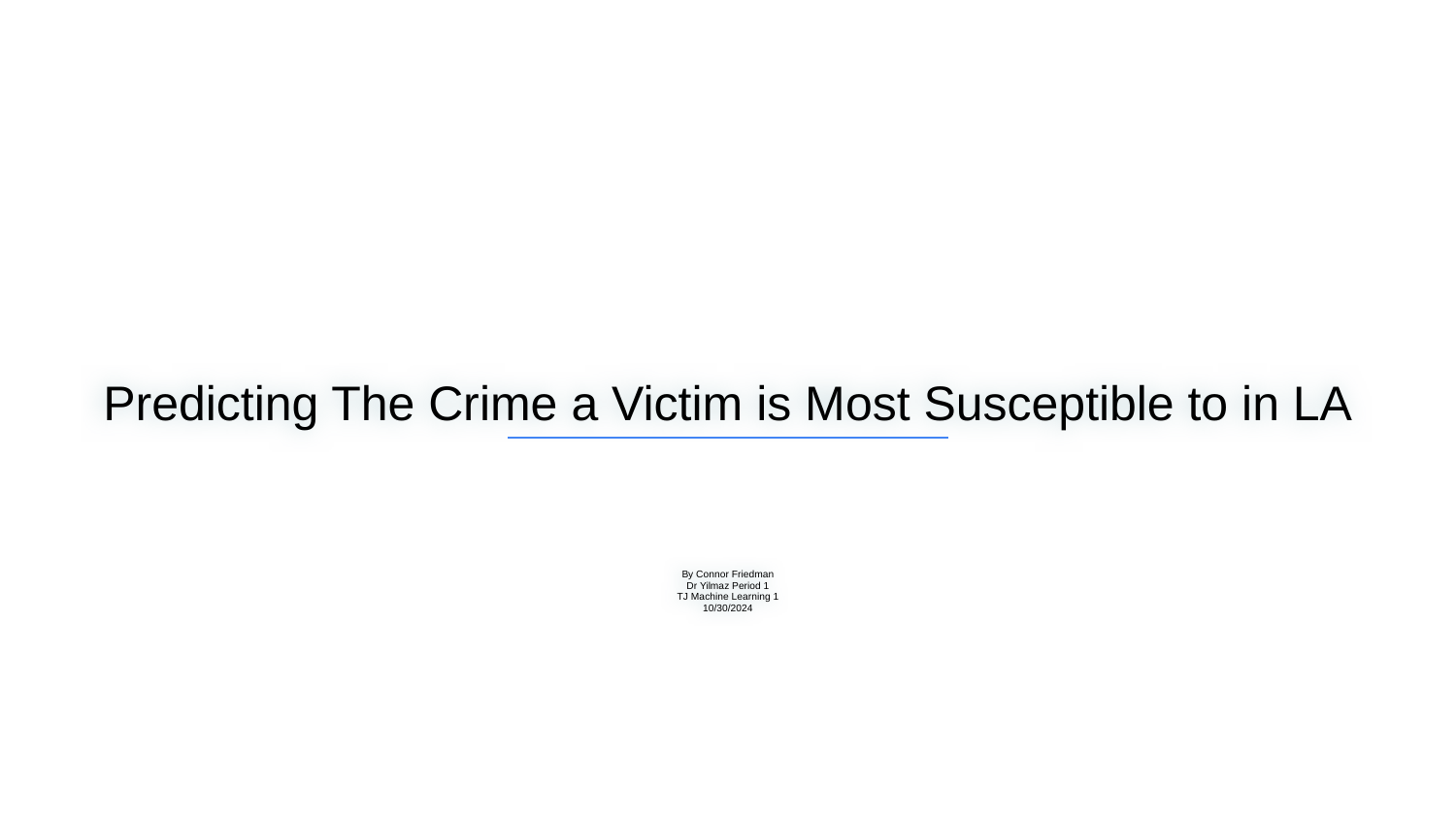

# Predicting The Crime a Victim is Most Susceptible to in LA
By Connor Friedman
Dr Yilmaz Period 1
TJ Machine Learning 1
10/30/2024